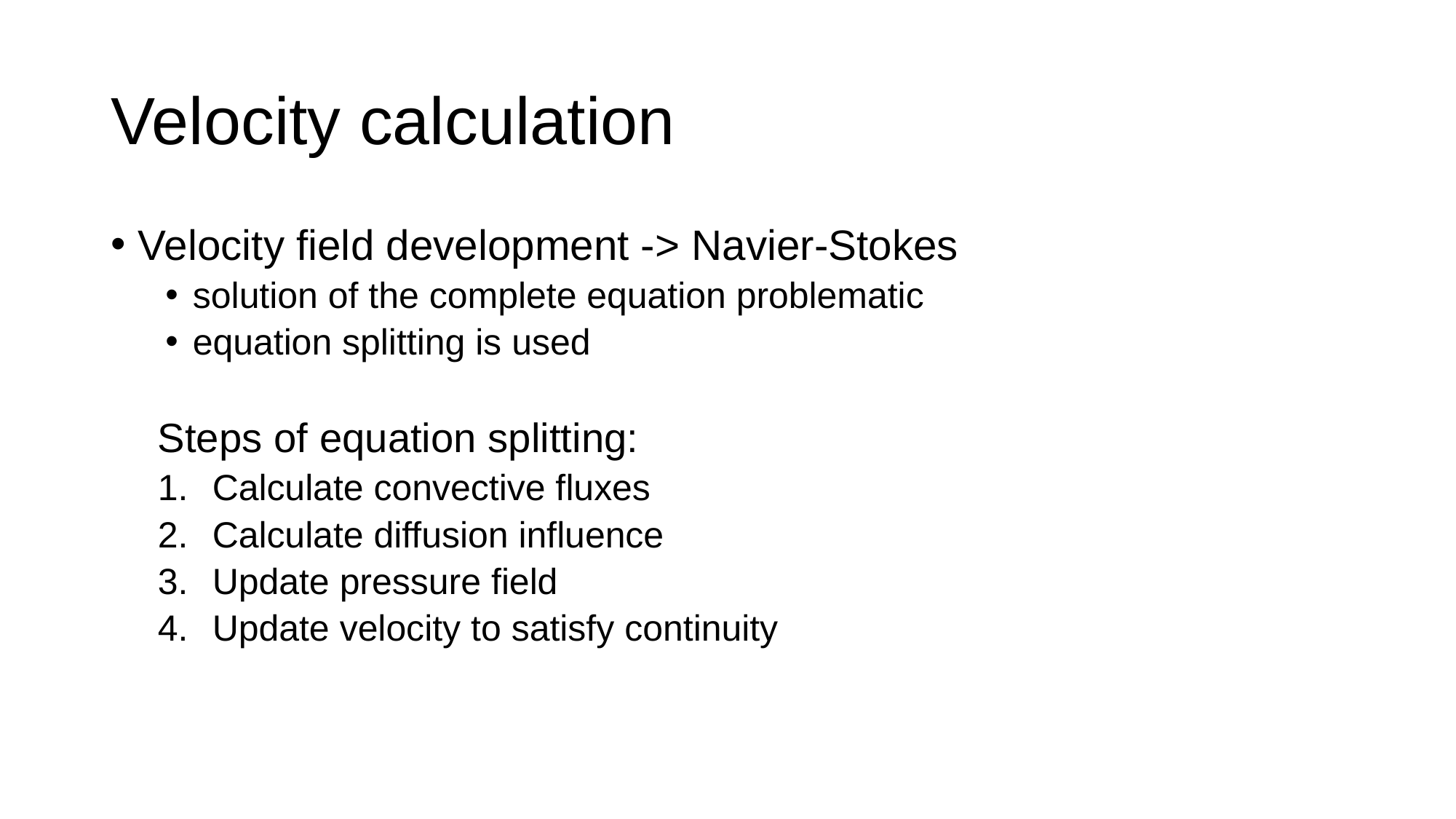

# Velocity calculation
Velocity field development -> Navier-Stokes
solution of the complete equation problematic
equation splitting is used

Steps of equation splitting:
Calculate convective fluxes
Calculate diffusion influence
Update pressure field
Update velocity to satisfy continuity